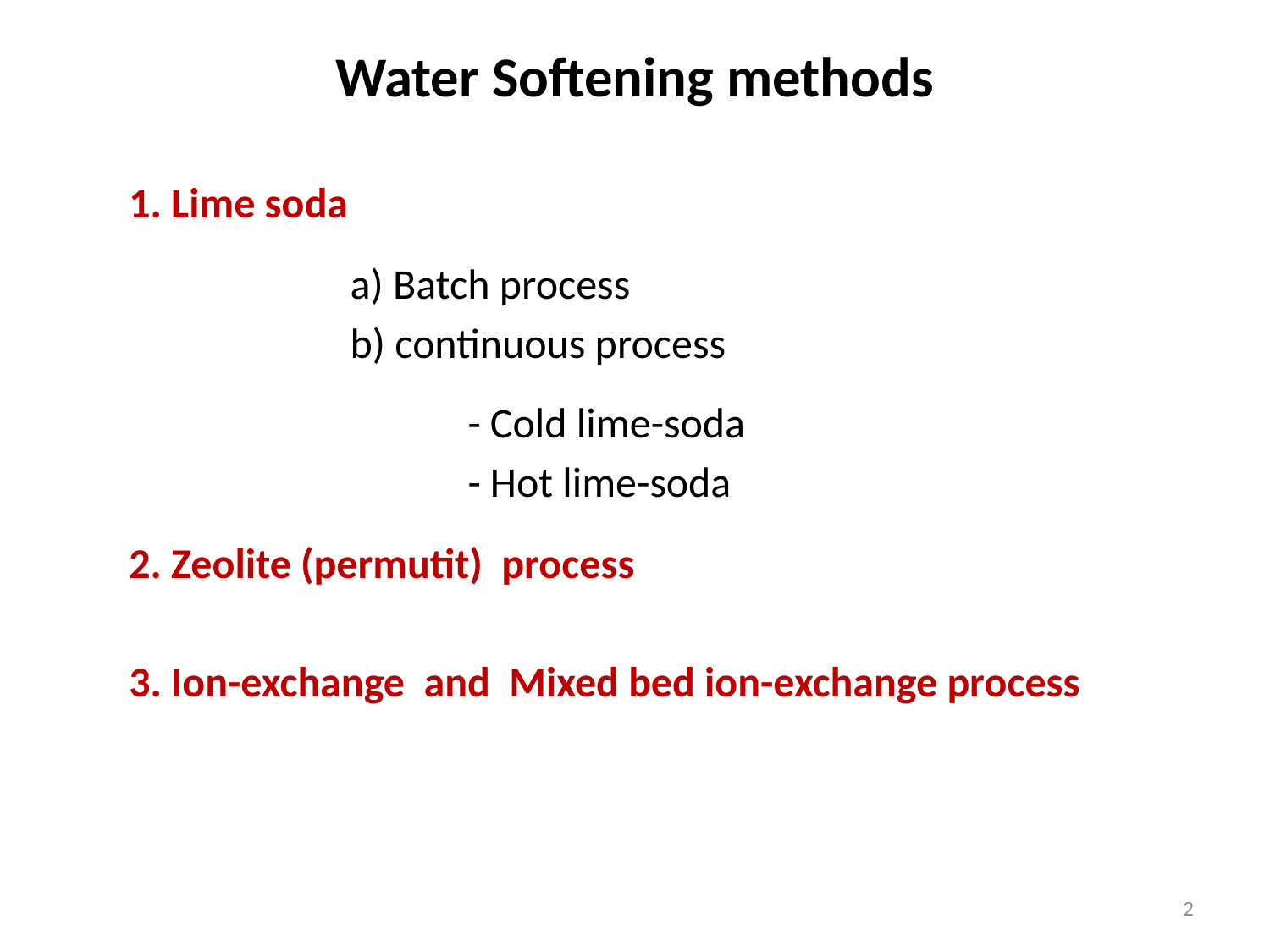

# Water Softening methods
1. Lime soda

     		 a) Batch process
    		 b) continuous process

    	 		- Cold lime-soda
     			- Hot lime-soda

2. Zeolite (permutit)  process

3. Ion-exchange  and  Mixed bed ion-exchange process
2